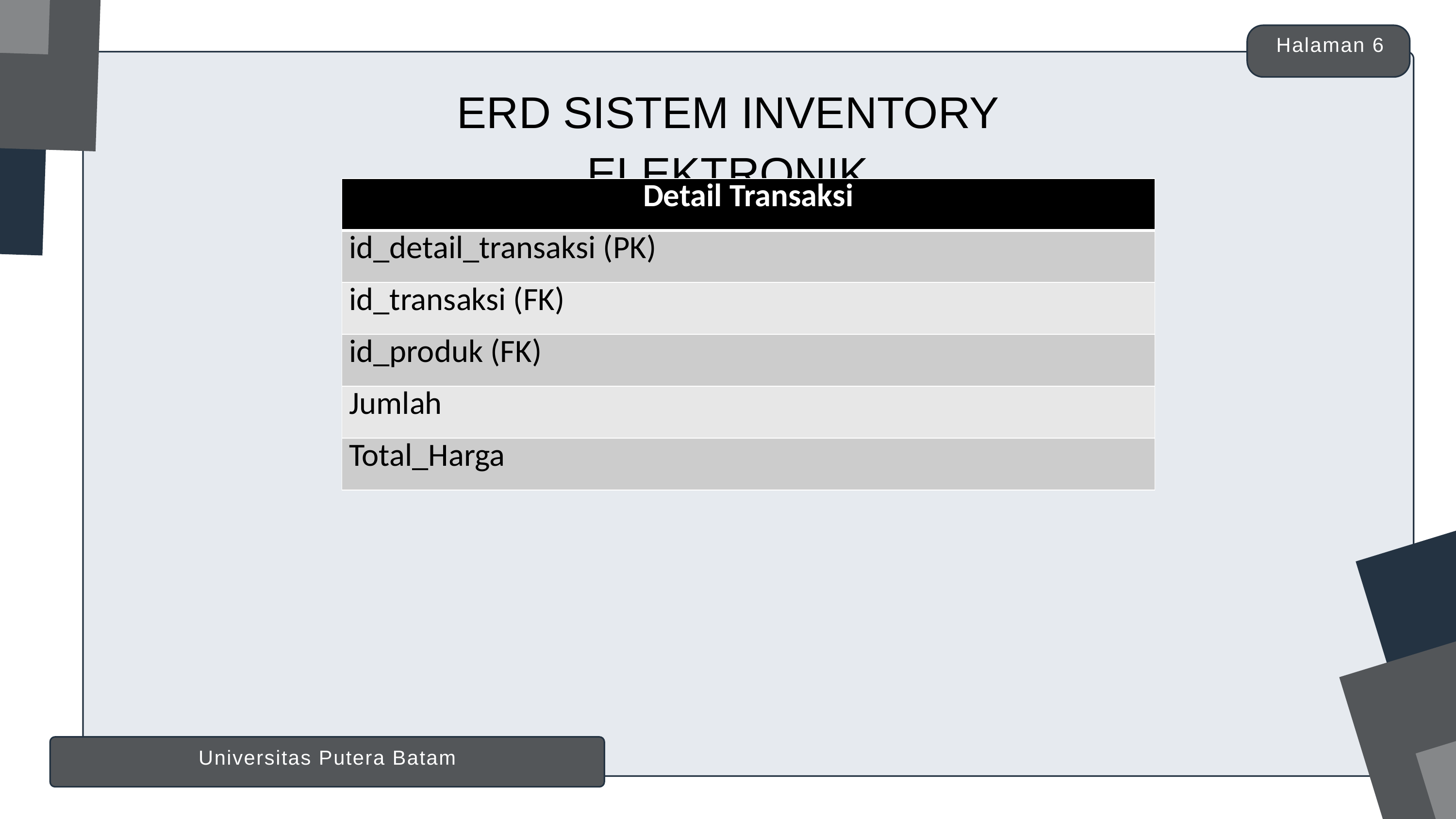

Halaman 6

ERD SISTEM INVENTORY ELEKTRONIK
| Detail Transaksi |
| --- |
| id\_detail\_transaksi (PK) |
| id\_transaksi (FK) |
| id\_produk (FK) |
| Jumlah |
| Total\_Harga |

Universitas Putera Batam